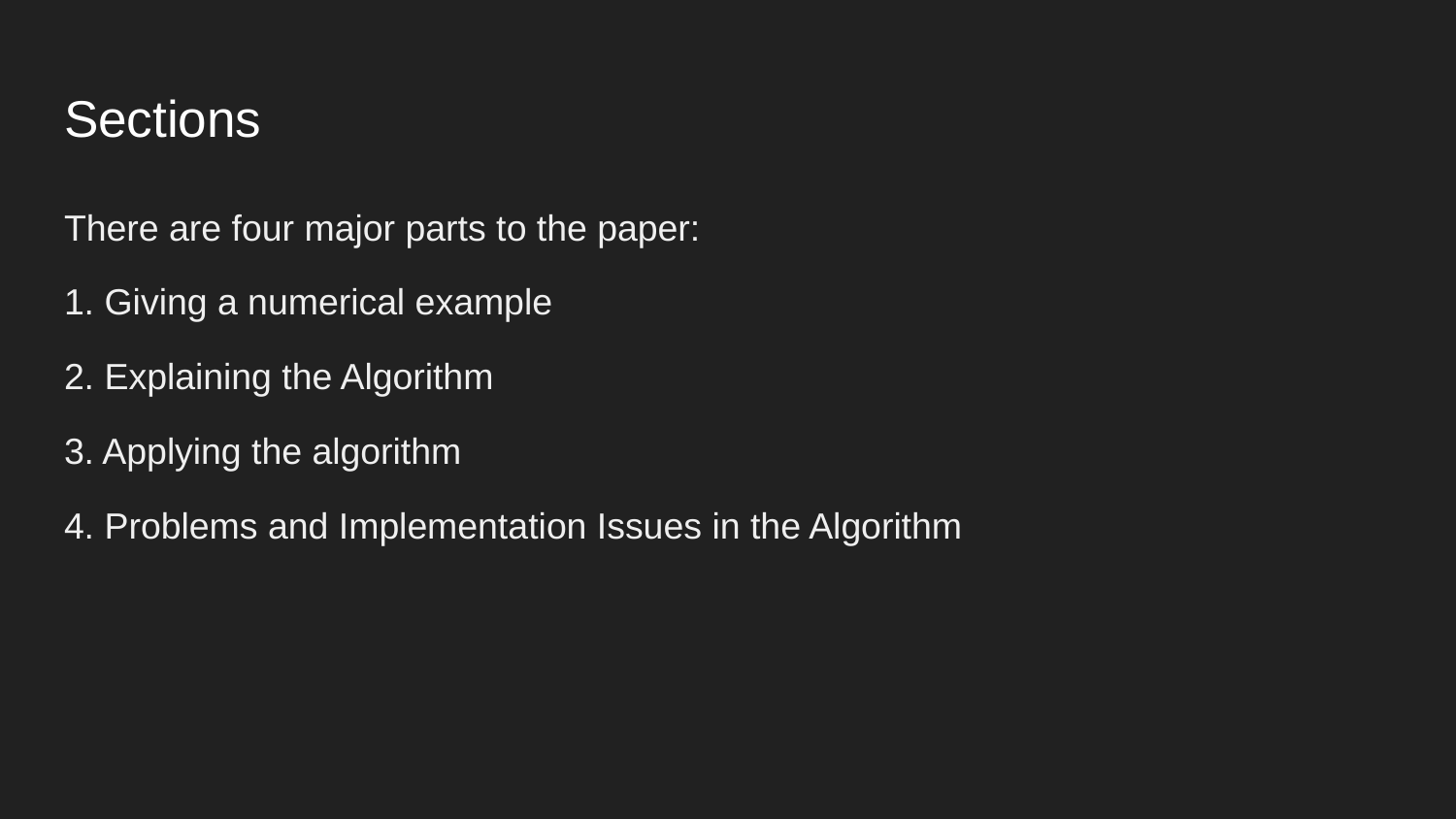

# Sections
There are four major parts to the paper:
1. Giving a numerical example
2. Explaining the Algorithm
3. Applying the algorithm
4. Problems and Implementation Issues in the Algorithm